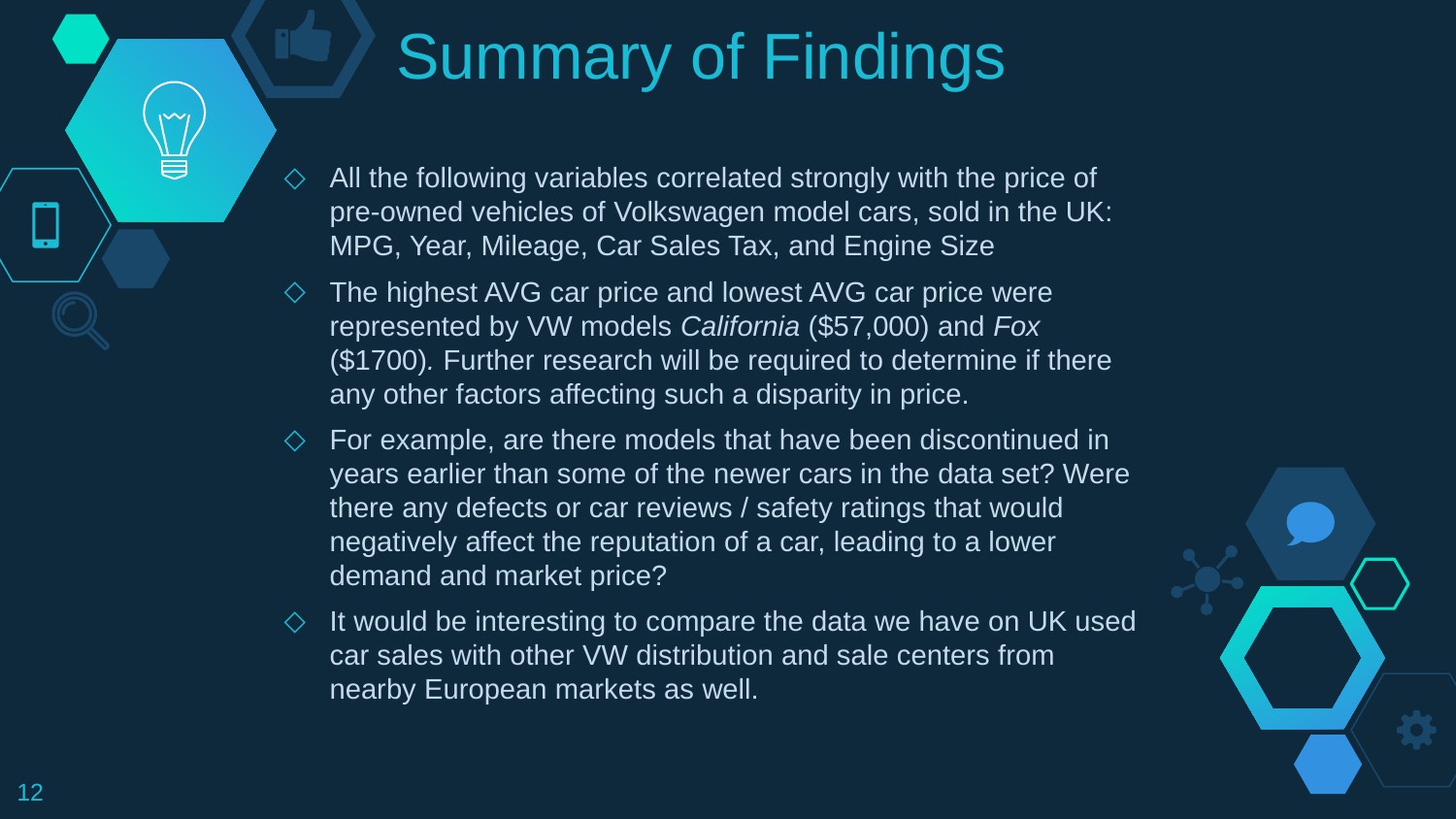

# Summary of Findings
All the following variables correlated strongly with the price of pre-owned vehicles of Volkswagen model cars, sold in the UK: MPG, Year, Mileage, Car Sales Tax, and Engine Size
The highest AVG car price and lowest AVG car price were represented by VW models California ($57,000) and Fox ($1700). Further research will be required to determine if there any other factors affecting such a disparity in price.
For example, are there models that have been discontinued in years earlier than some of the newer cars in the data set? Were there any defects or car reviews / safety ratings that would negatively affect the reputation of a car, leading to a lower demand and market price?
It would be interesting to compare the data we have on UK used car sales with other VW distribution and sale centers from nearby European markets as well.
12